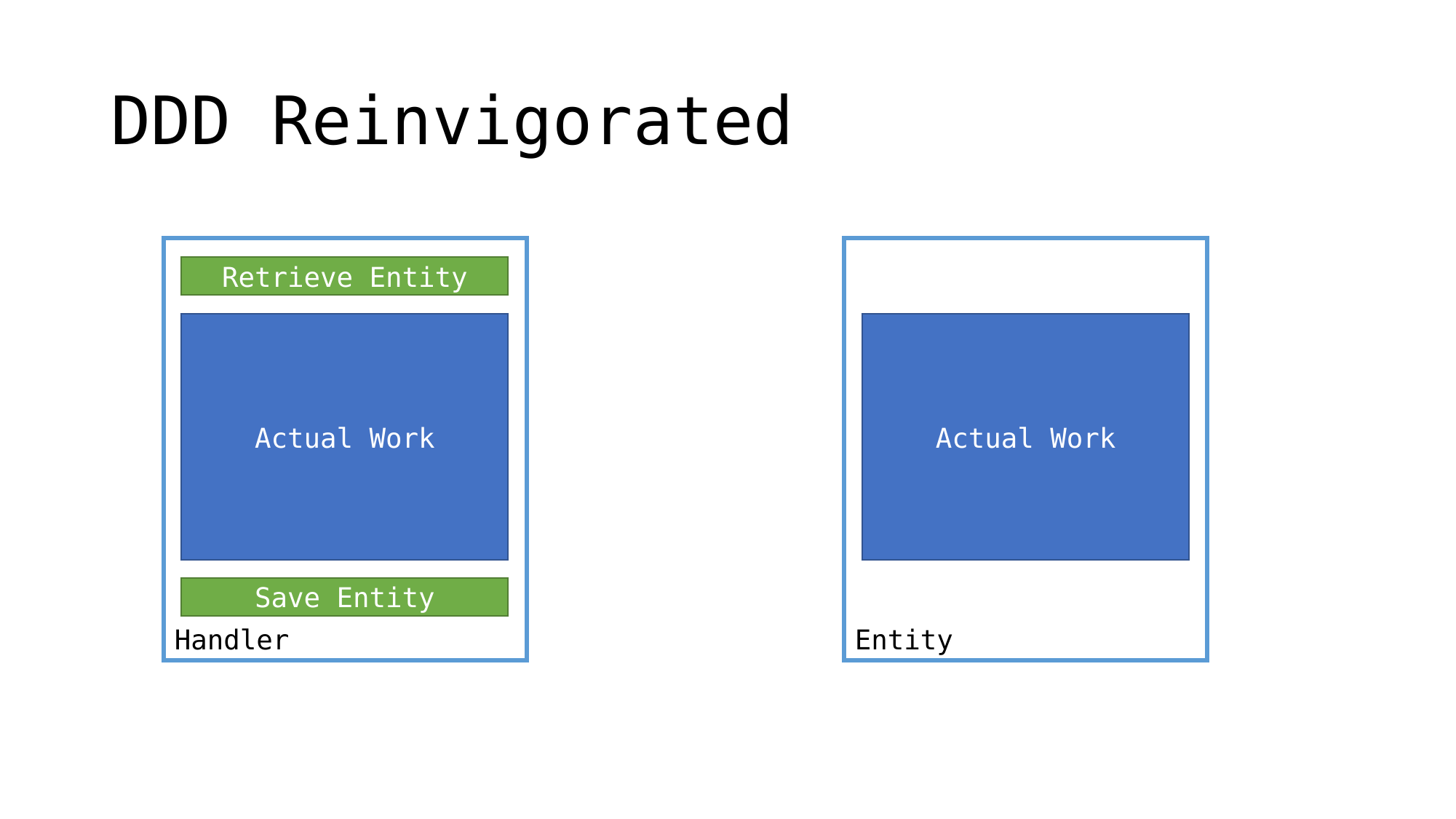

# DDD Reinvigorated
Handler
Entity
Retrieve Entity
Actual Work
Actual Work
Save Entity